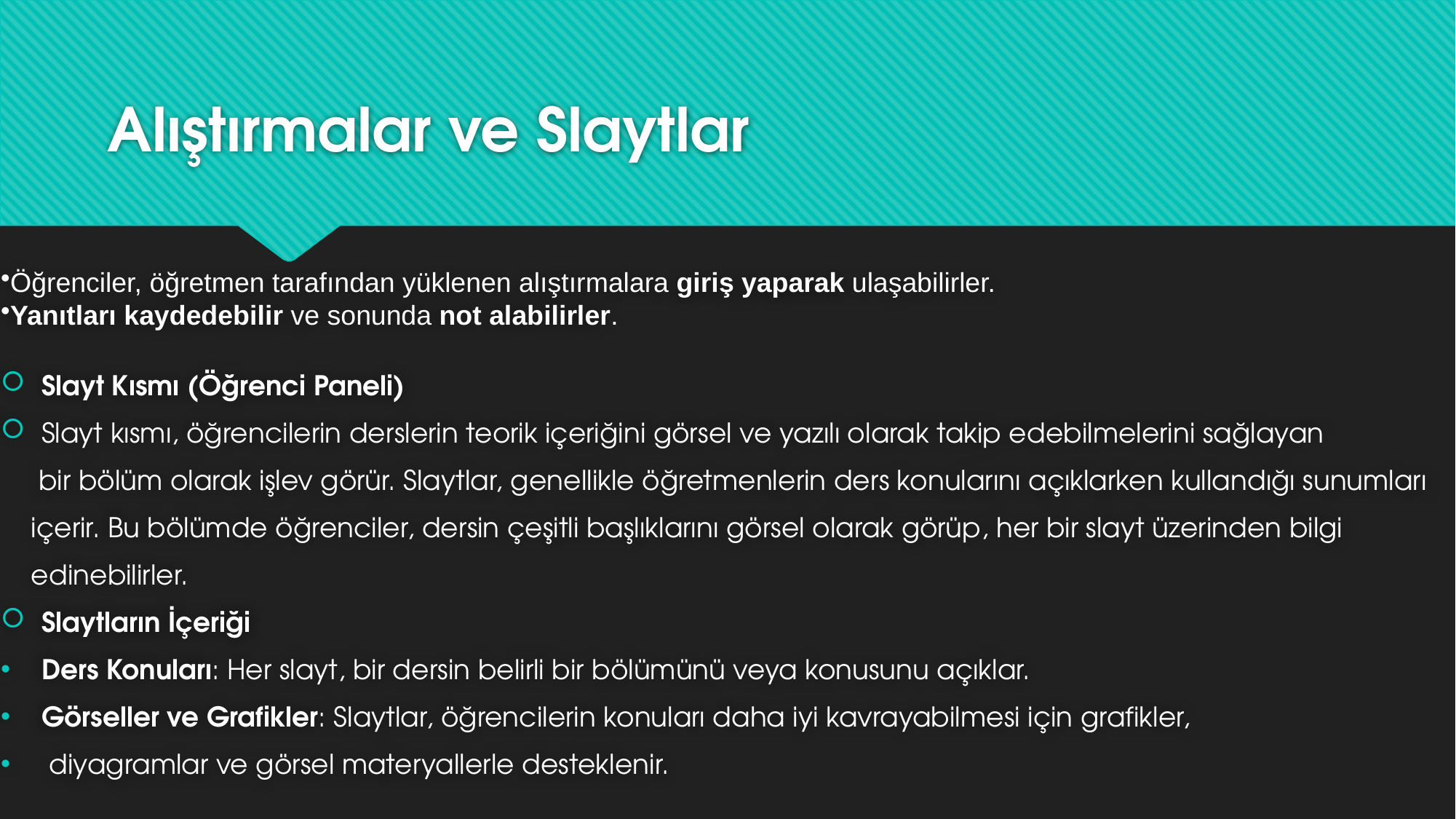

Öğrenciler, öğretmen tarafından yüklenen alıştırmalara giriş yaparak ulaşabilirler.
Yanıtları kaydedebilir ve sonunda not alabilirler.

Slayt Kısmı (Öğrenci Paneli)
Slayt kısmı, öğrencilerin derslerin teorik içeriğini görsel ve yazılı olarak takip edebilmelerini sağlayan
     bir bölüm olarak işlev görür. Slaytlar, genellikle öğretmenlerin ders konularını açıklarken kullandığı sunumları
    içerir. Bu bölümde öğrenciler, dersin çeşitli başlıklarını görsel olarak görüp, her bir slayt üzerinden bilgi
    edinebilirler.
Slaytların İçeriği
Ders Konuları: Her slayt, bir dersin belirli bir bölümünü veya konusunu açıklar.
Görseller ve Grafikler: Slaytlar, öğrencilerin konuları daha iyi kavrayabilmesi için grafikler,
 diyagramlar ve görsel materyallerle desteklenir.

# Alıştırmalar ve Slaytlar